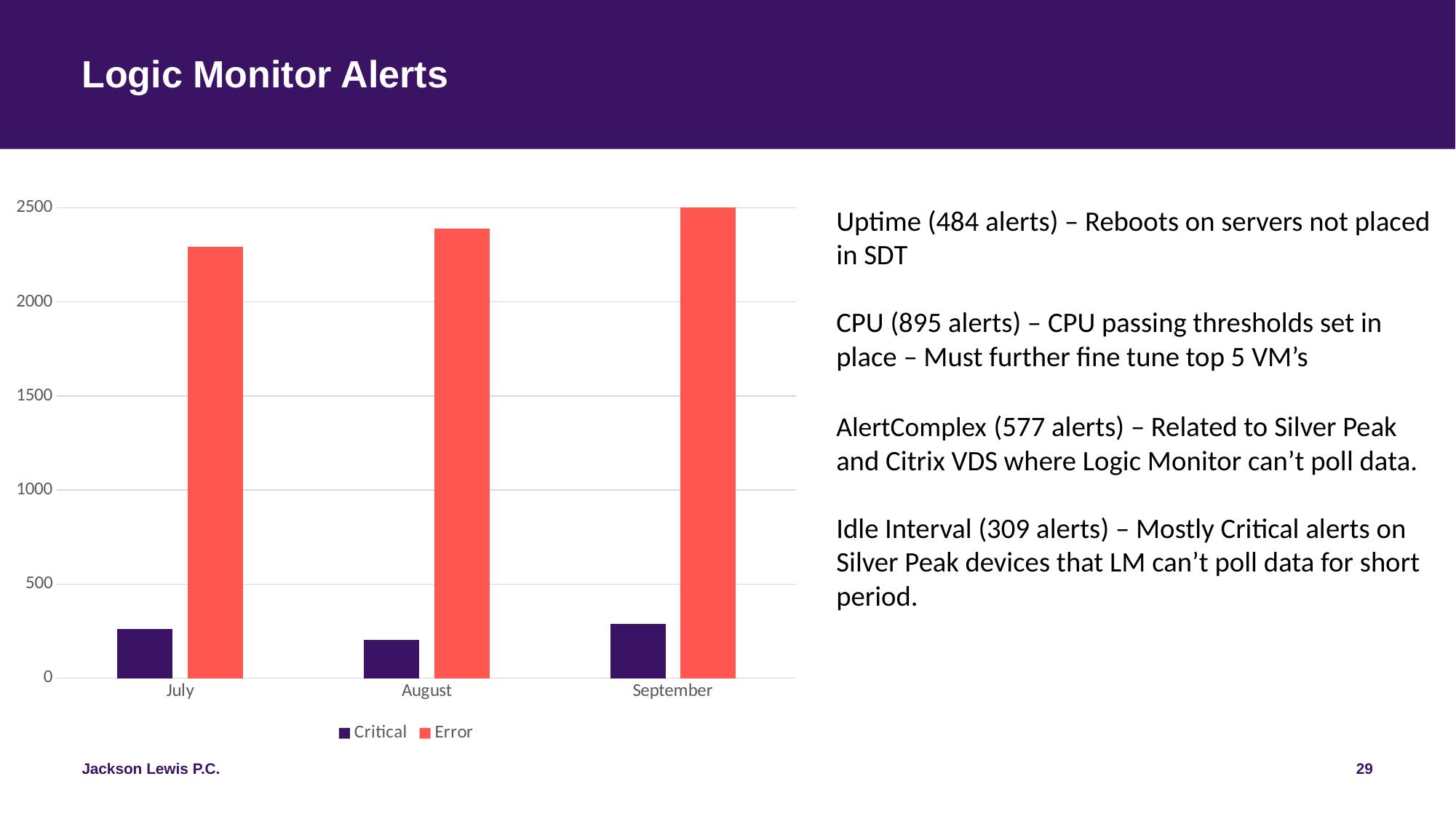

# Logic Monitor Alerts

### Chart

| Category | Critical | Error |
|---|---|---|
| July | 261.0 | 2293.0 |
| August | 202.0 | 2391.0 |
| September | 289.0 | 2600.0 |
Uptime (484 alerts) – Reboots on servers not placed in SDT

CPU (895 alerts) – CPU passing thresholds set in place – Must further fine tune top 5 VM’s

AlertComplex (577 alerts) – Related to Silver Peak and Citrix VDS where Logic Monitor can’t poll data.

Idle Interval (309 alerts) – Mostly Critical alerts on Silver Peak devices that LM can’t poll data for short period.
29
Jackson Lewis P.C.